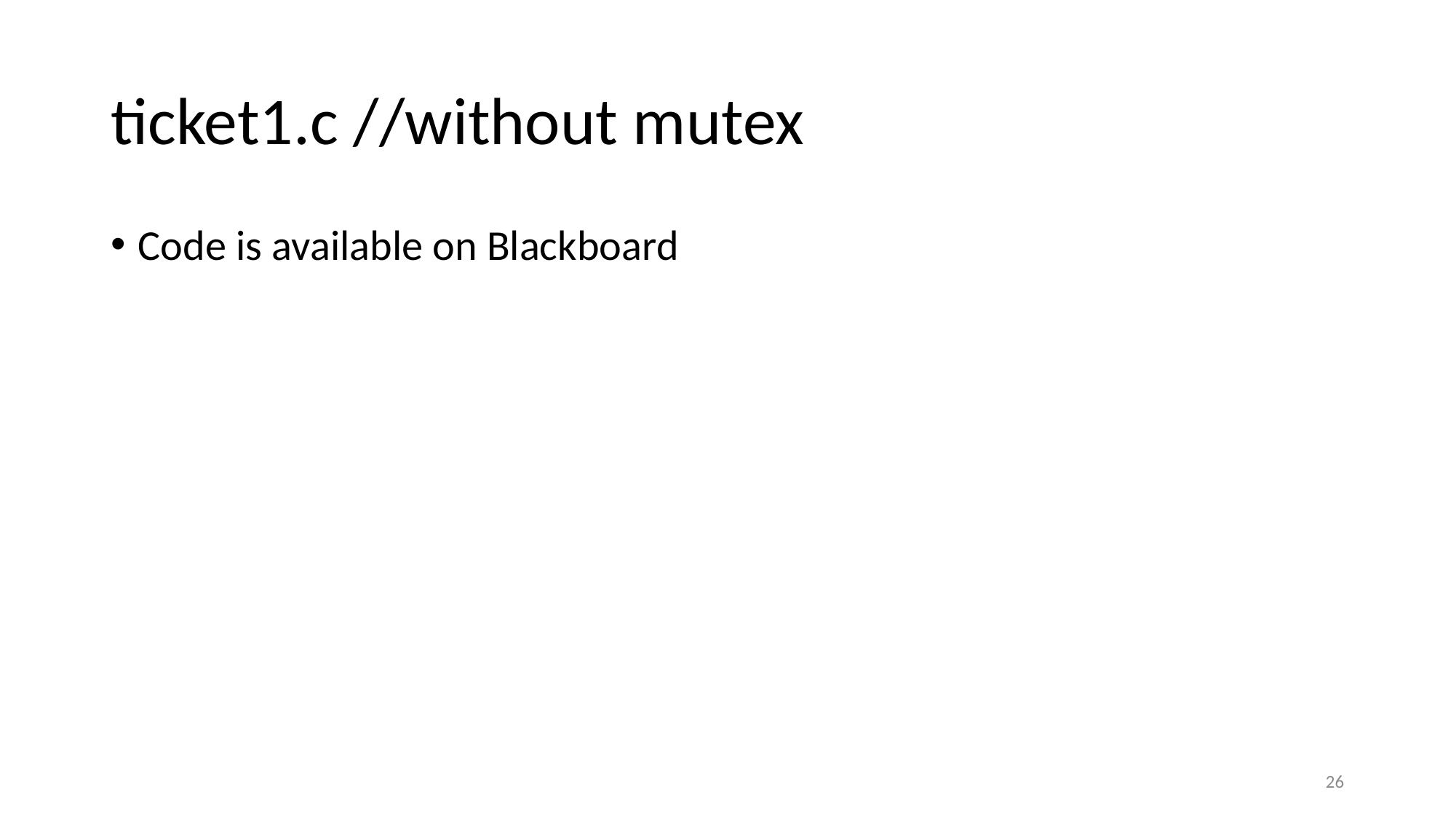

# ticket1.c //without mutex
Code is available on Blackboard
26